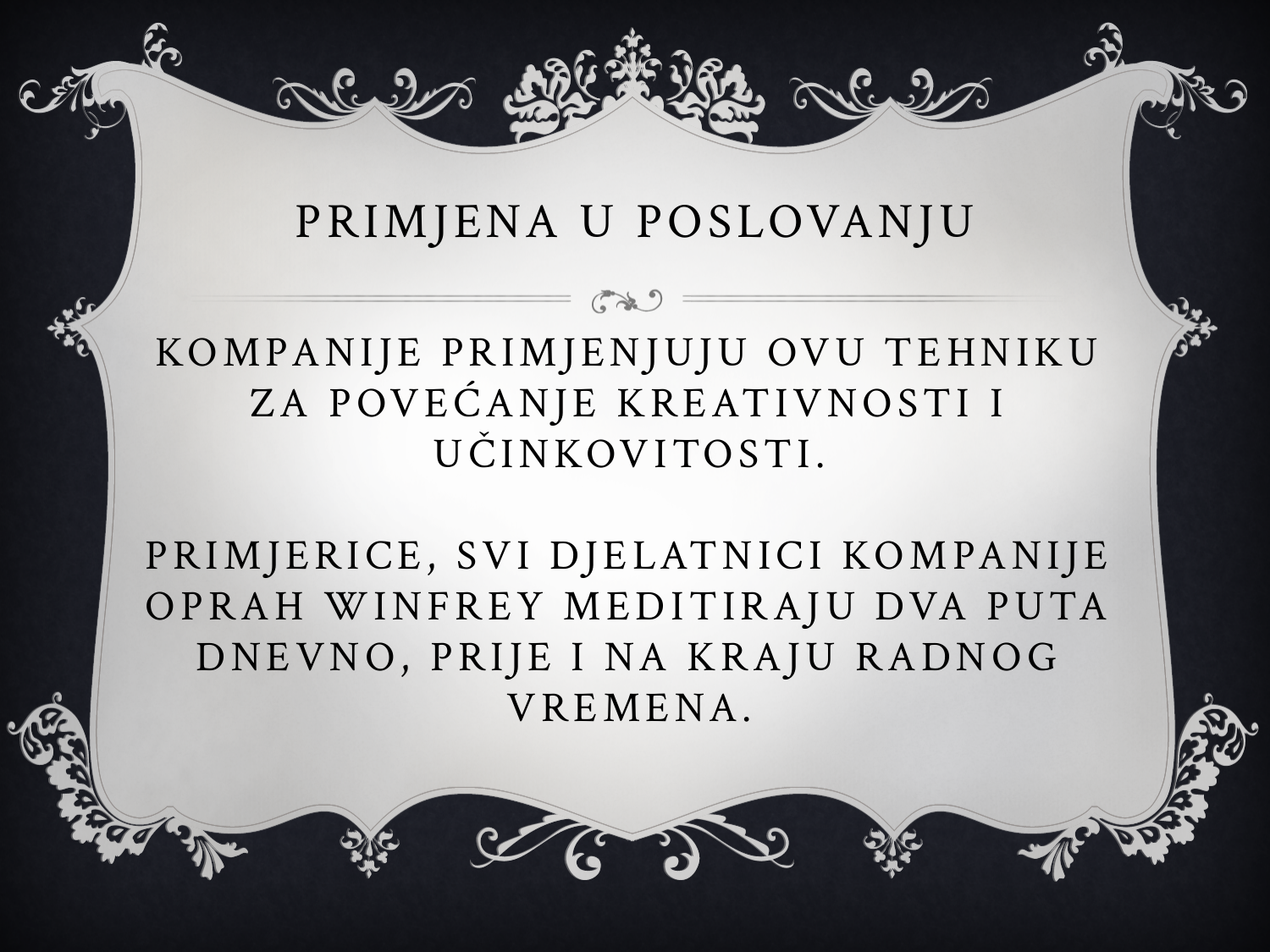

# Primjena U POSLOVANJU
Kompanije primjenjuju ovu tehniku za povećanje kreativnosti i učinkovitosti.

Primjerice, svi djelatnici kompanije oprah winfrey meditiraju dva puta dnevno, prije i na kraju radnog vremena.